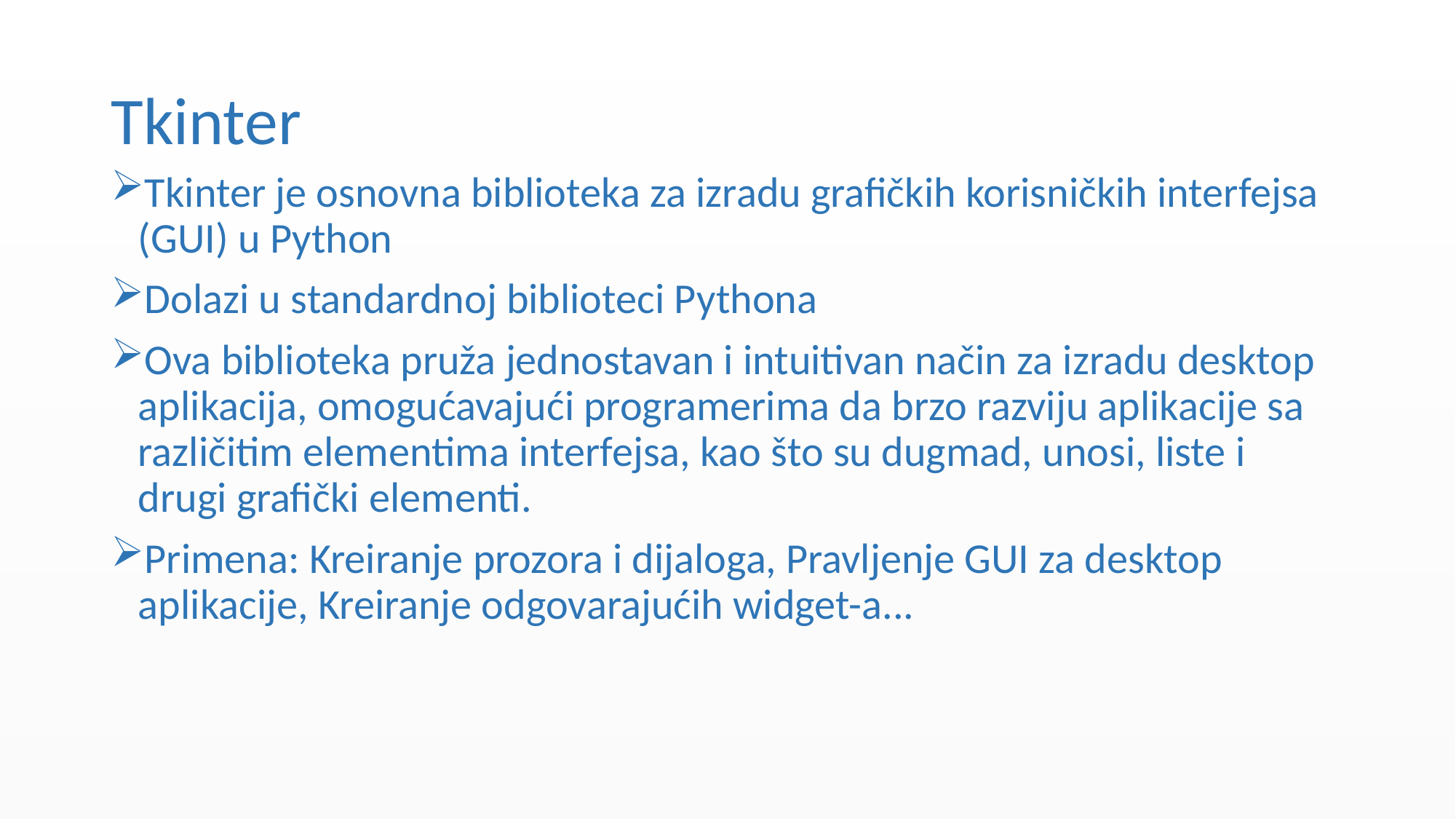

# Tkinter
Tkinter je osnovna biblioteka za izradu grafičkih korisničkih interfejsa (GUI) u Python
Dolazi u standardnoj biblioteci Pythona
Ova biblioteka pruža jednostavan i intuitivan način za izradu desktop aplikacija, omogućavajući programerima da brzo razviju aplikacije sa različitim elementima interfejsa, kao što su dugmad, unosi, liste i drugi grafički elementi.
Primena: Kreiranje prozora i dijaloga, Pravljenje GUI za desktop aplikacije, Kreiranje odgovarajućih widget-a...